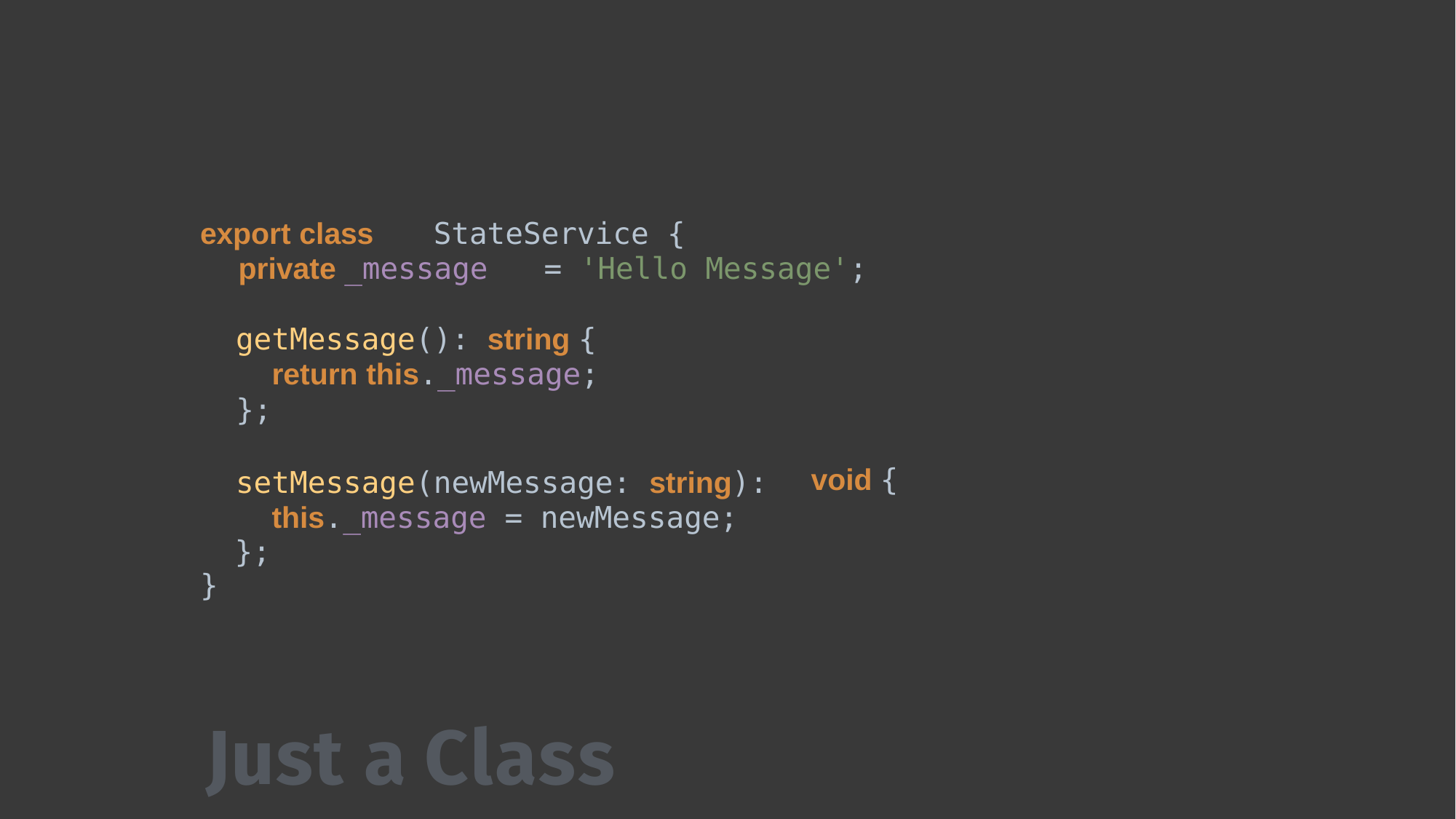

# export class
StateService {

private _message
= 'Hello
Message';

getMessage(): string {

return this._message;
};

setMessage(newMessage: string):  this._message = newMessage;
};

void {

}

Just a Class